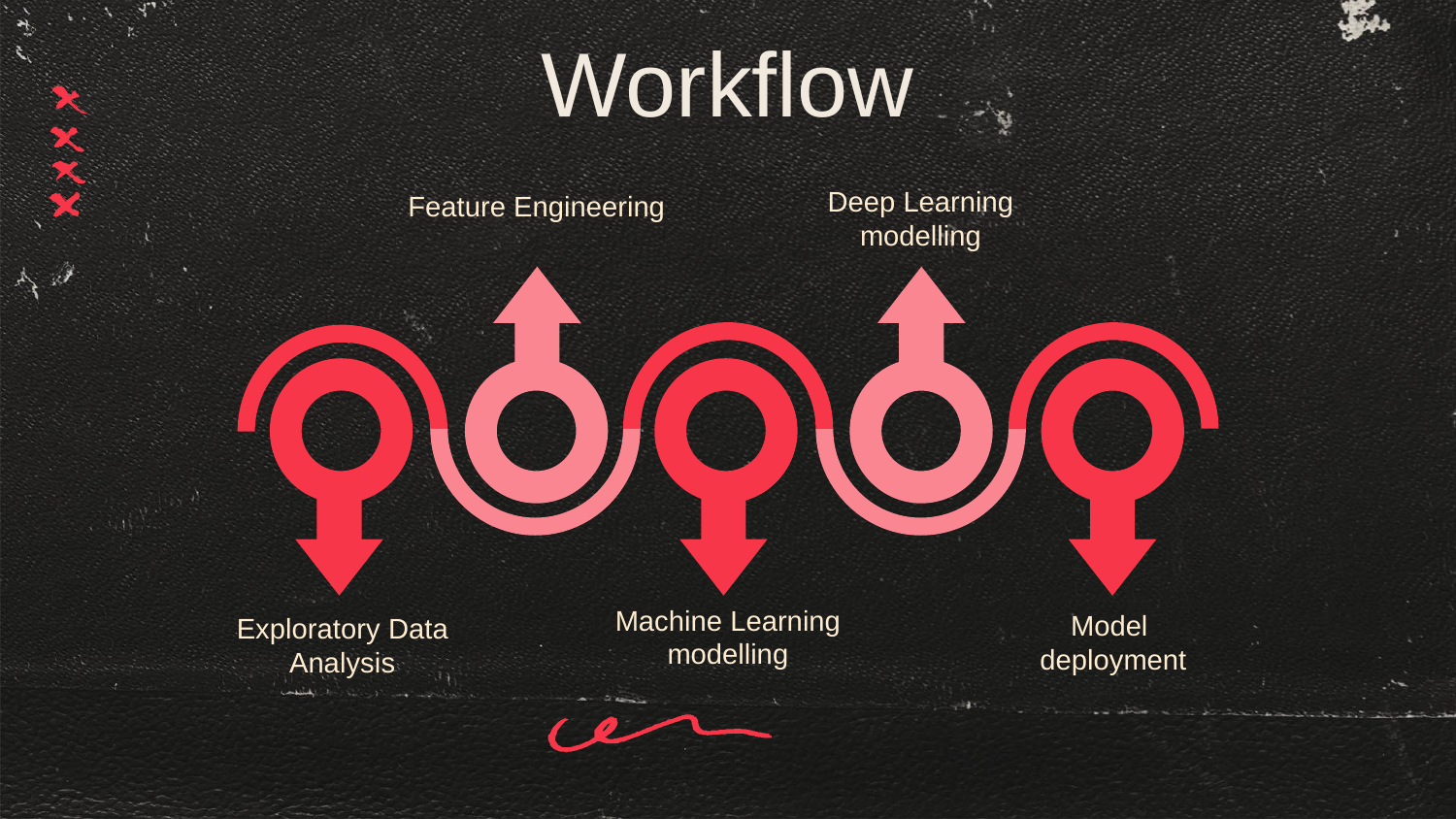

Workflow
Deep Learning modelling
Feature Engineering

Machine Learning modelling
Model
deployment
Exploratory Data Analysis